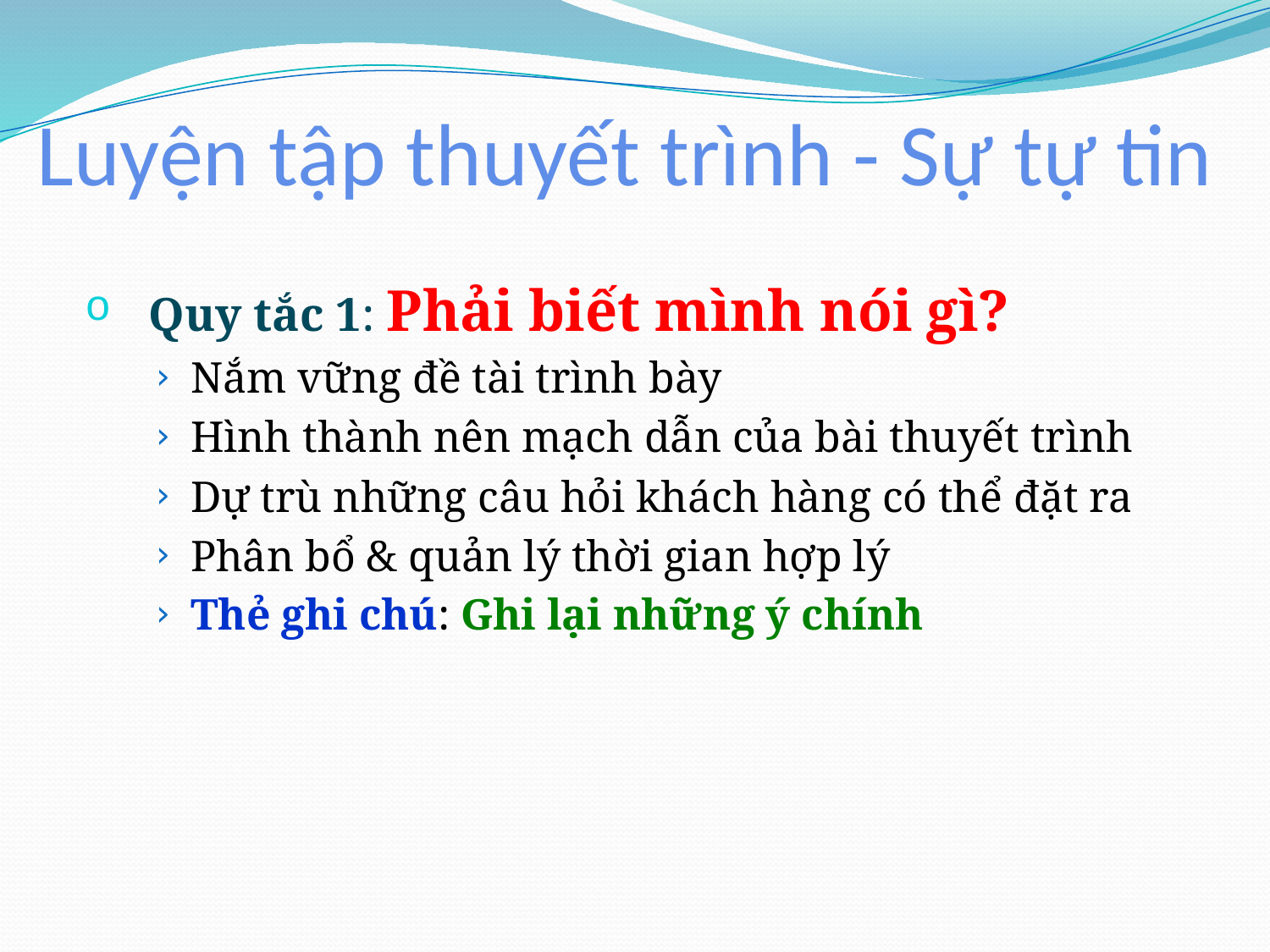

# Luyện tập thuyết trình - Sự tự tin
Quy tắc 1: Phải biết mình nói gì?
Nắm vững đề tài trình bày
Hình thành nên mạch dẫn của bài thuyết trình
Dự trù những câu hỏi khách hàng có thể đặt ra
Phân bổ & quản lý thời gian hợp lý
Thẻ ghi chú: Ghi lại những ý chính